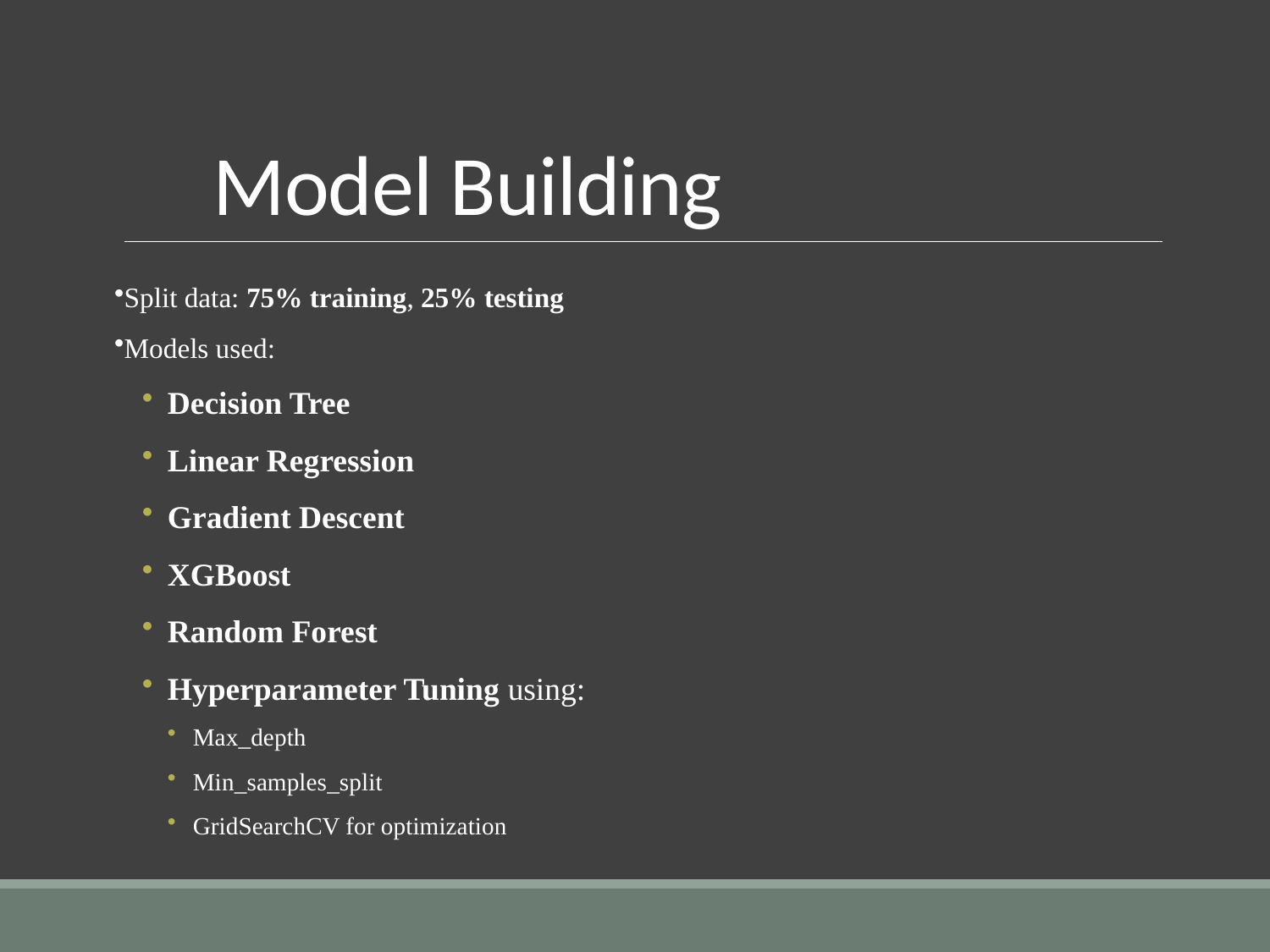

# Model Building
Split data: 75% training, 25% testing
Models used:
Decision Tree
Linear Regression
Gradient Descent
XGBoost
Random Forest
Hyperparameter Tuning using:
Max_depth
Min_samples_split
GridSearchCV for optimization